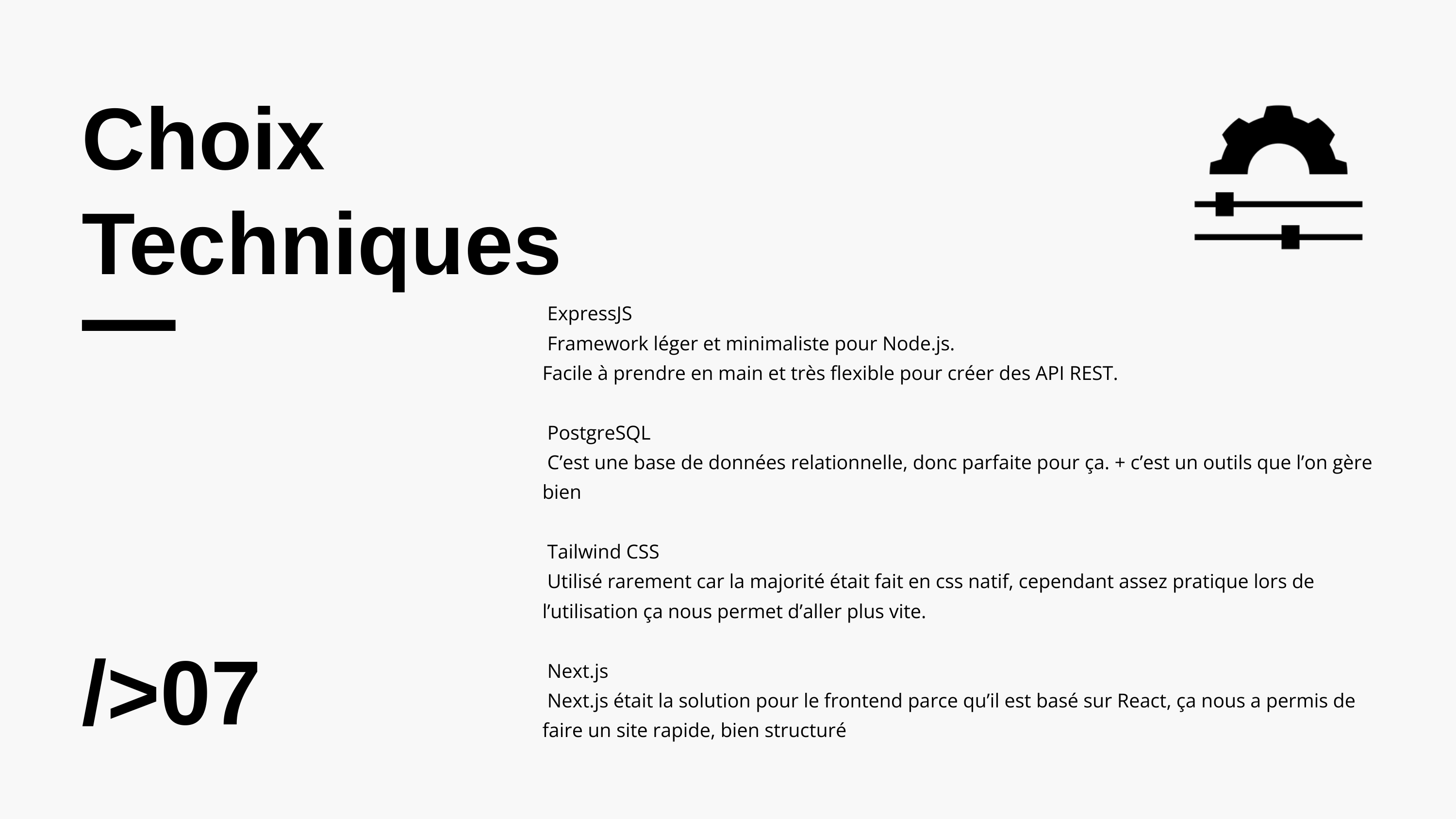

Choix Techniques

 ExpressJS
 Framework léger et minimaliste pour Node.js.
Facile à prendre en main et très flexible pour créer des API REST.

 PostgreSQL
 C’est une base de données relationnelle, donc parfaite pour ça. + c’est un outils que l’on gère bien

 Tailwind CSS
 Utilisé rarement car la majorité était fait en css natif, cependant assez pratique lors de l’utilisation ça nous permet d’aller plus vite.

 Next.js
 Next.js était la solution pour le frontend parce qu’il est basé sur React, ça nous a permis de faire un site rapide, bien structuré

/>07